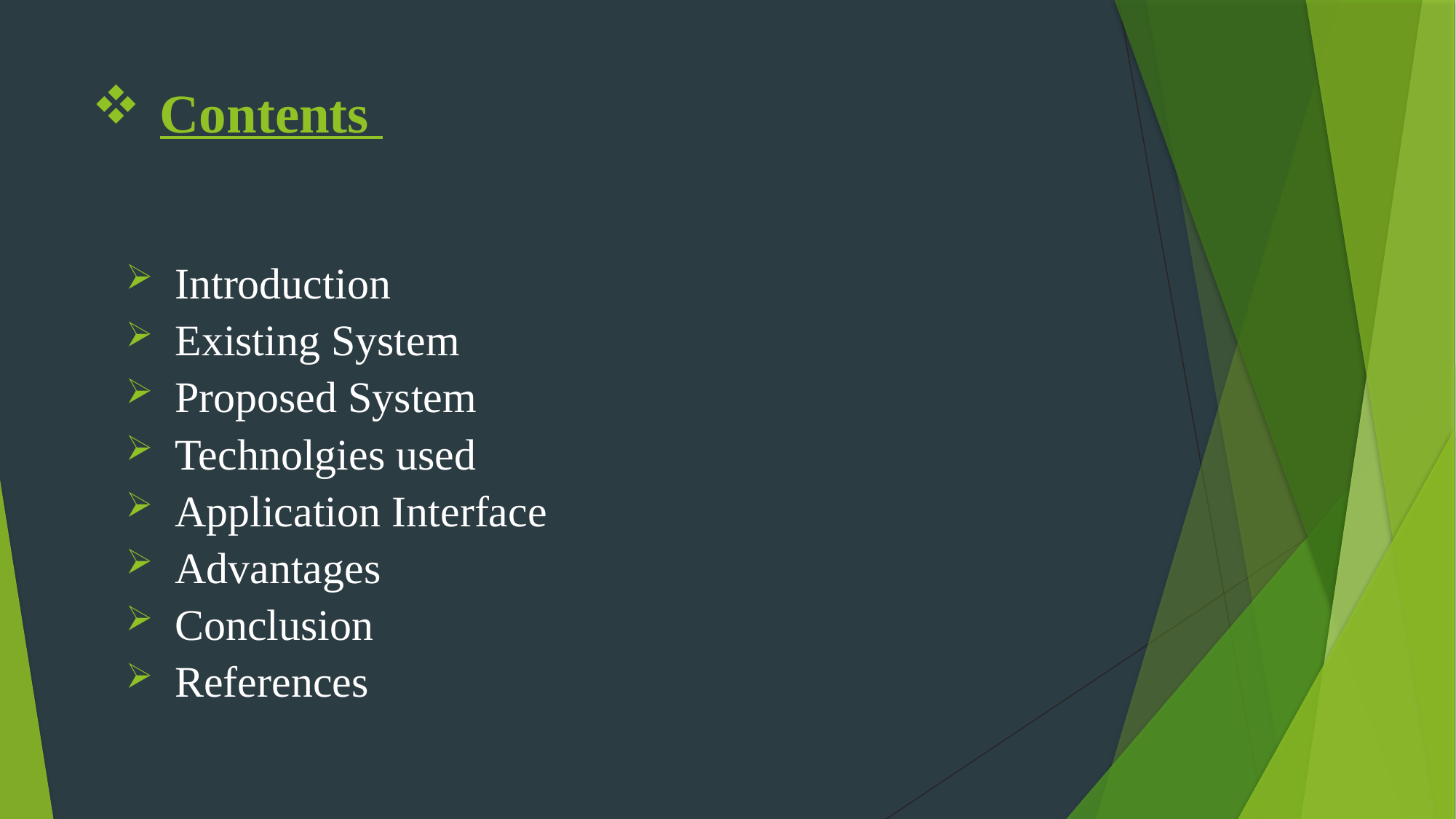

# Contents
Introduction
Existing System
Proposed System
Technolgies used
Application Interface
Advantages
Conclusion
References